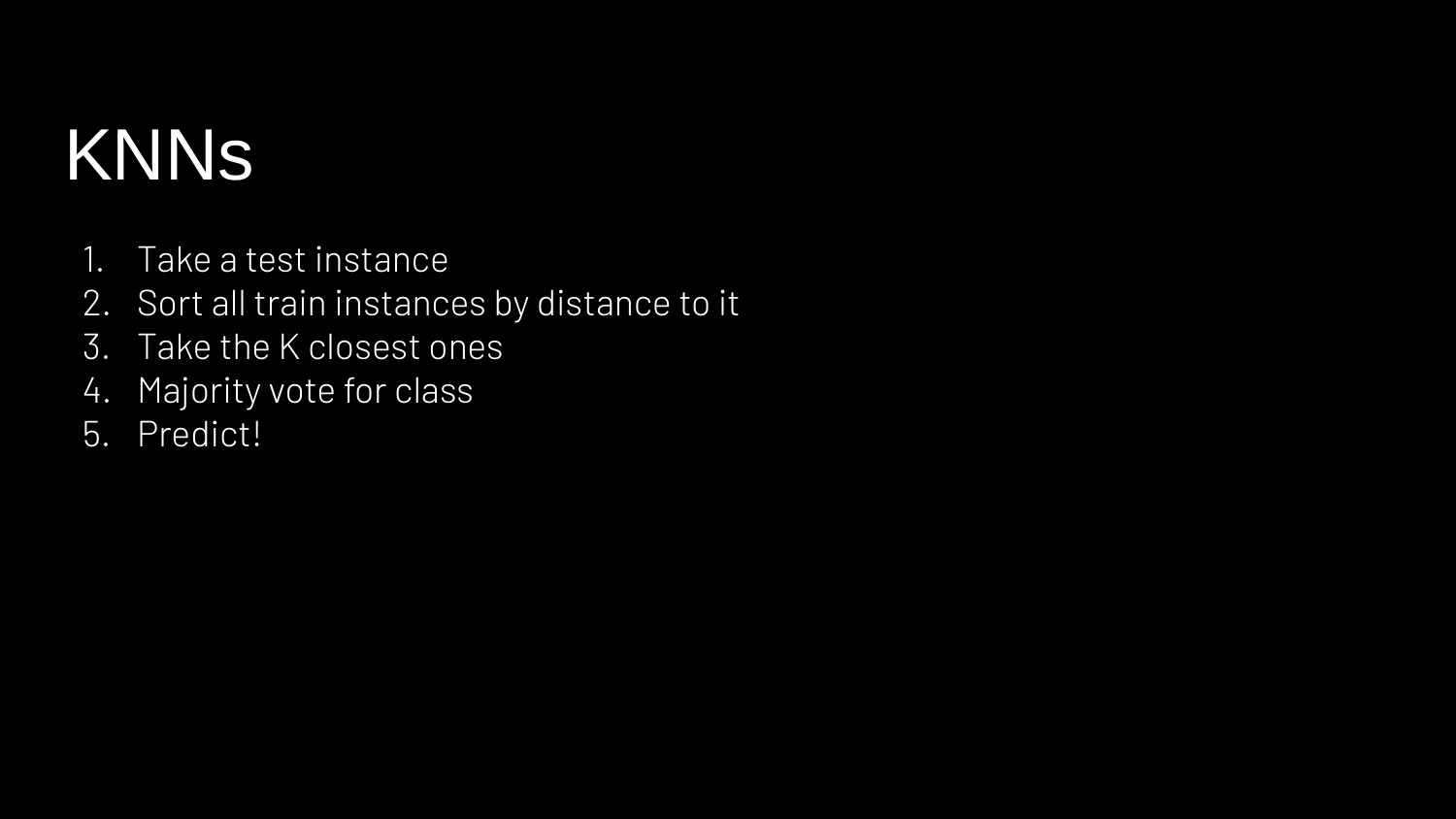

# KNNs
Take a test instance
Sort all train instances by distance to it
Take the K closest ones
Majority vote for class
Predict!